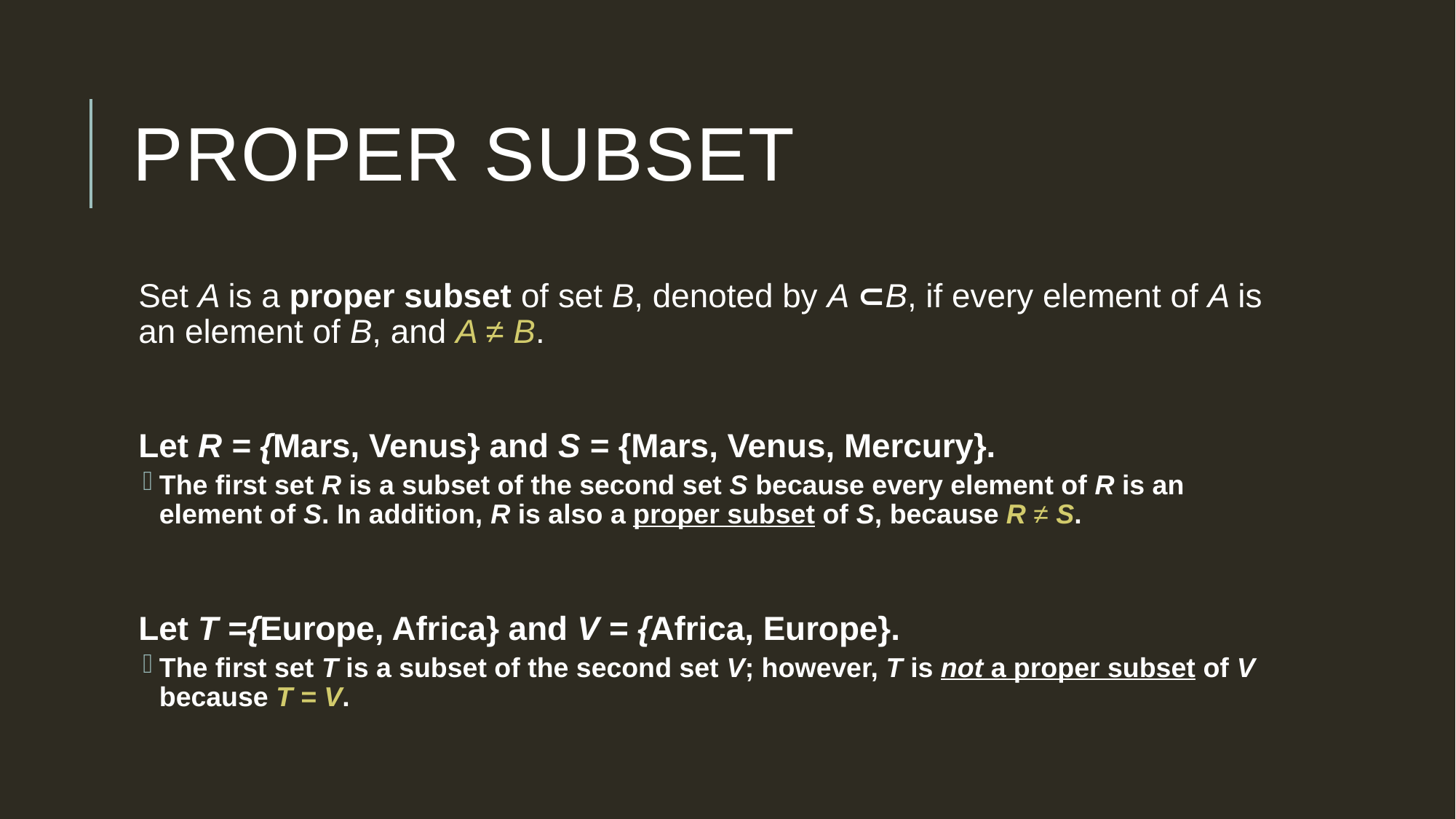

# Proper subset
Set A is a proper subset of set B, denoted by A ⊂B, if every element of A is an element of B, and A ≠ B.

Let R = {Mars, Venus} and S = {Mars, Venus, Mercury}.
The first set R is a subset of the second set S because every element of R is an element of S. In addition, R is also a proper subset of S, because R ≠ S.

Let T ={Europe, Africa} and V = {Africa, Europe}.
The first set T is a subset of the second set V; however, T is not a proper subset of V because T = V.